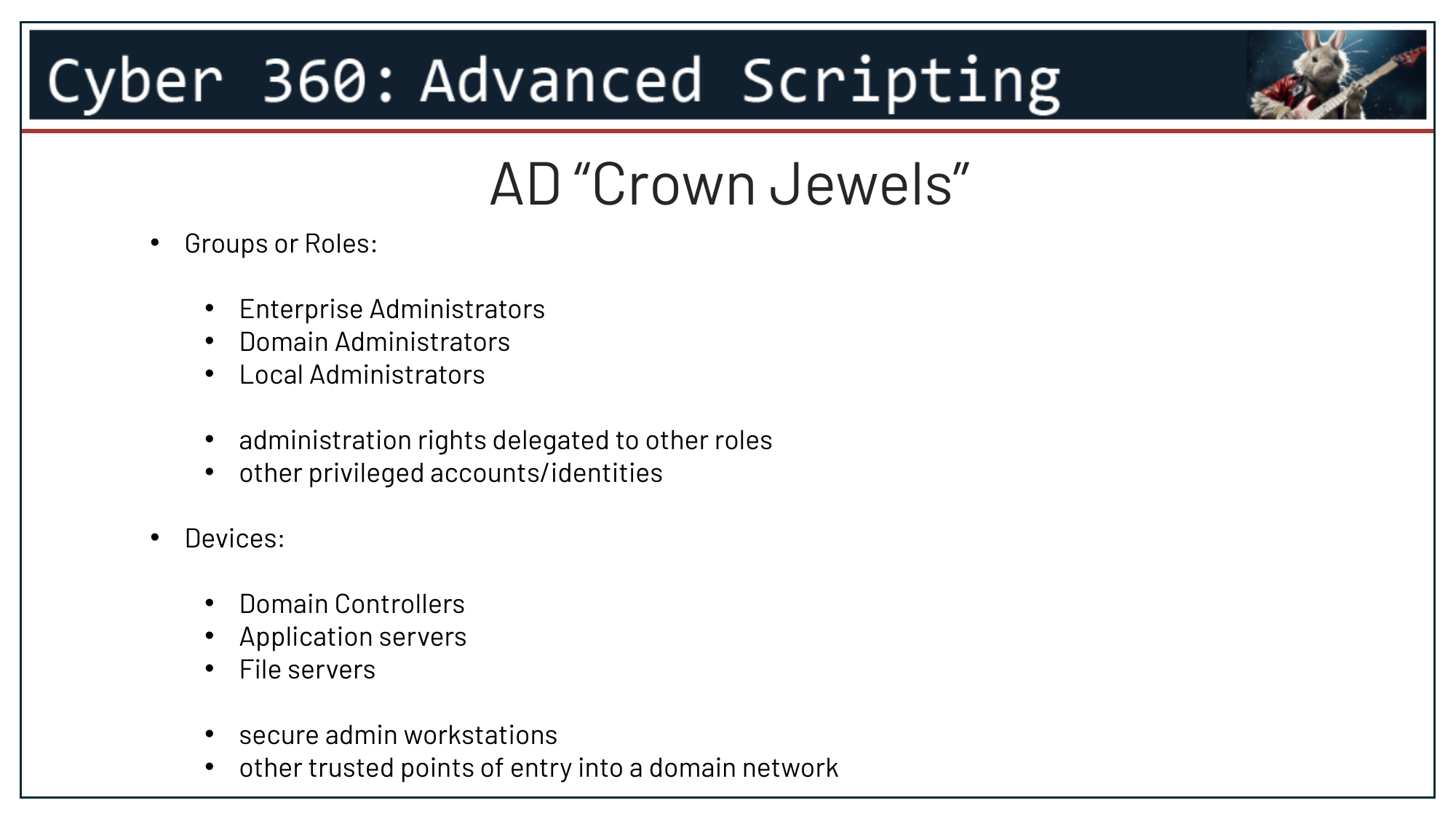

AD “Crown Jewels”
Groups or Roles:

Enterprise Administrators
Domain Administrators
Local Administrators

administration rights delegated to other roles
other privileged accounts/identities

Devices:

Domain Controllers
Application servers
File servers

secure admin workstations
other trusted points of entry into a domain network